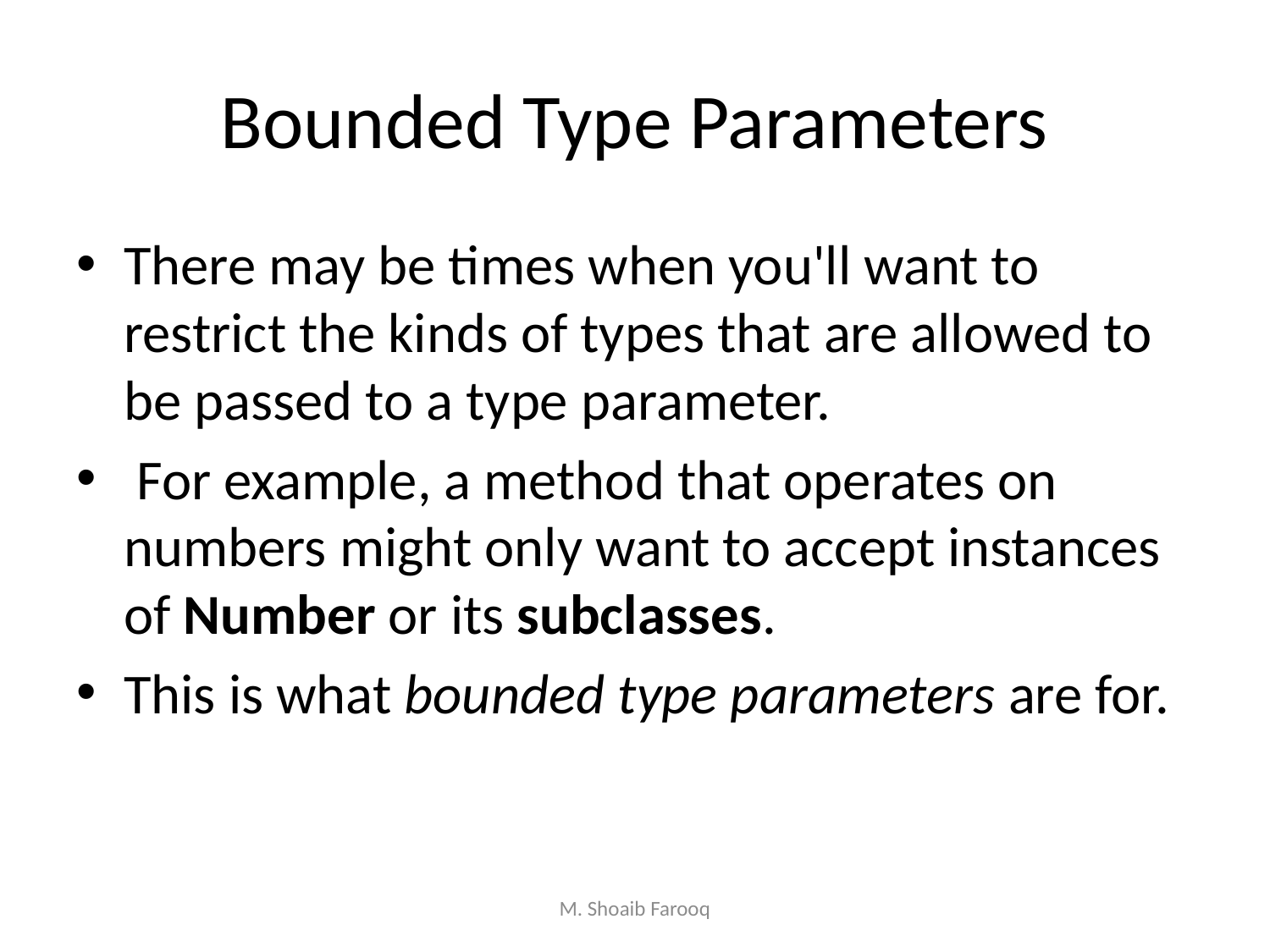

# Bounded Type Parameters
There may be times when you'll want to restrict the kinds of types that are allowed to be passed to a type parameter.
 For example, a method that operates on numbers might only want to accept instances of Number or its subclasses.
This is what bounded type parameters are for.
M. Shoaib Farooq